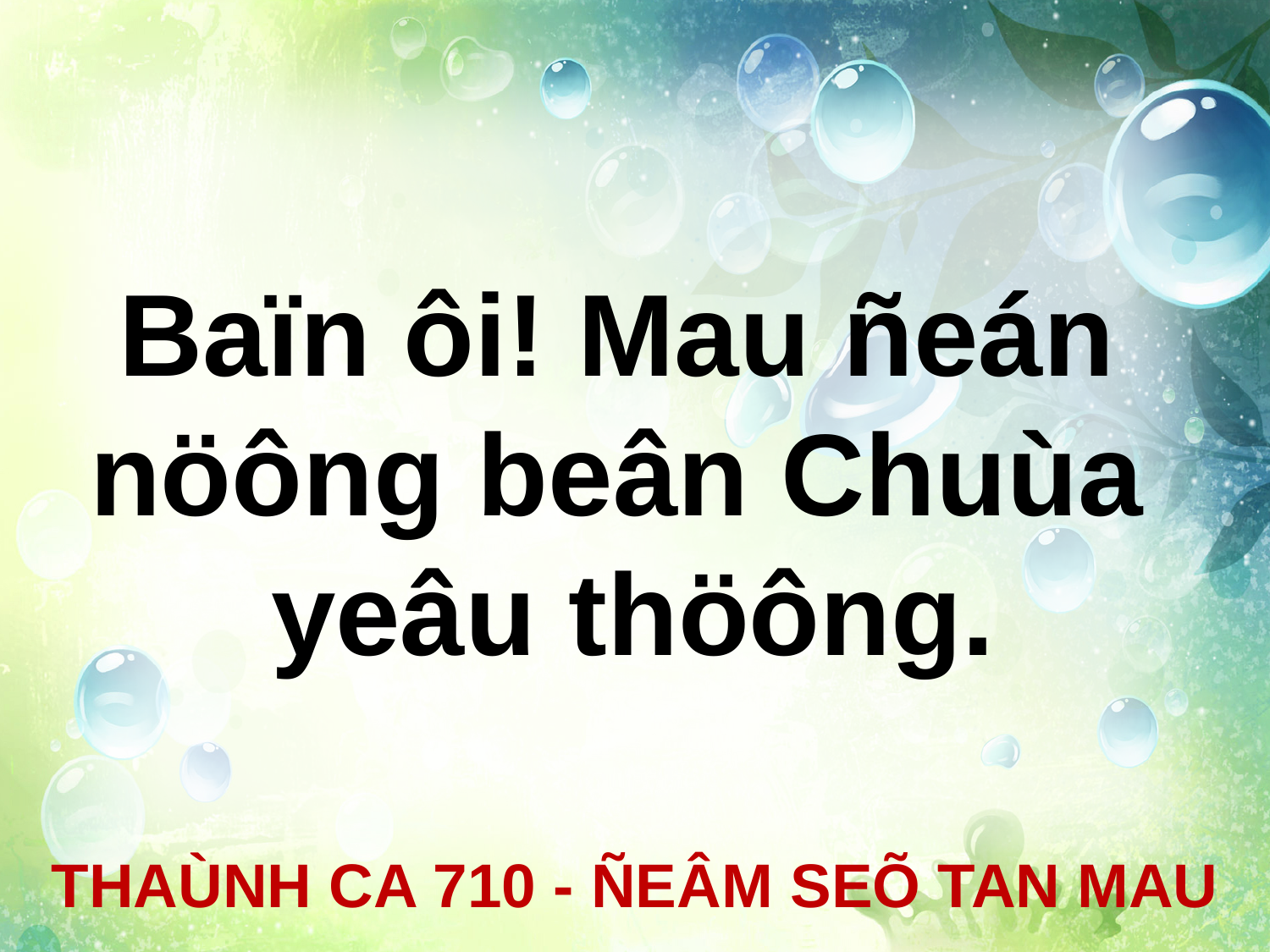

Baïn ôi! Mau ñeán
nöông beân Chuùa
yeâu thöông.
THAÙNH CA 710 - ÑEÂM SEÕ TAN MAU